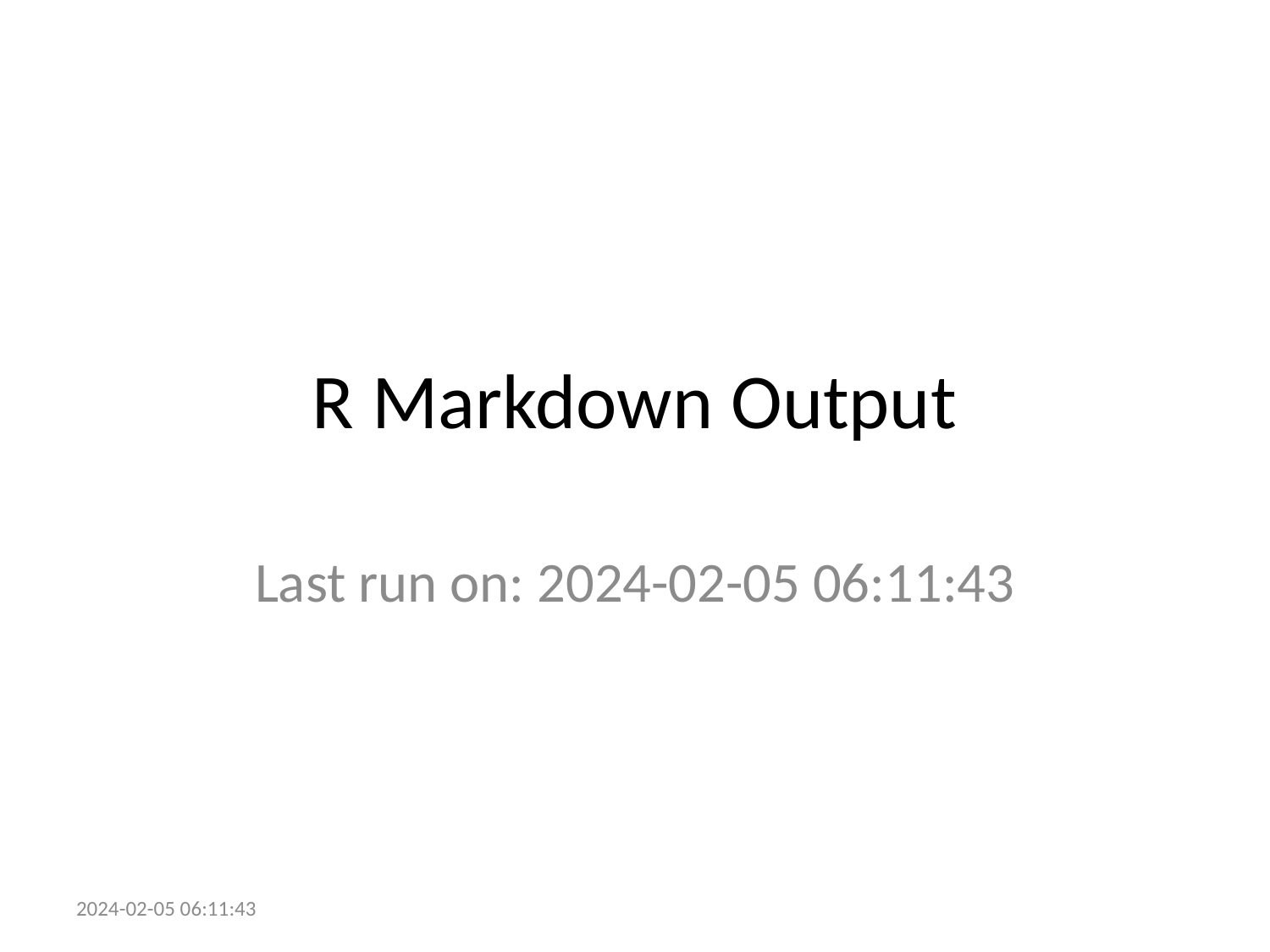

# R Markdown Output
Last run on: 2024-02-05 06:11:43
2024-02-05 06:11:43